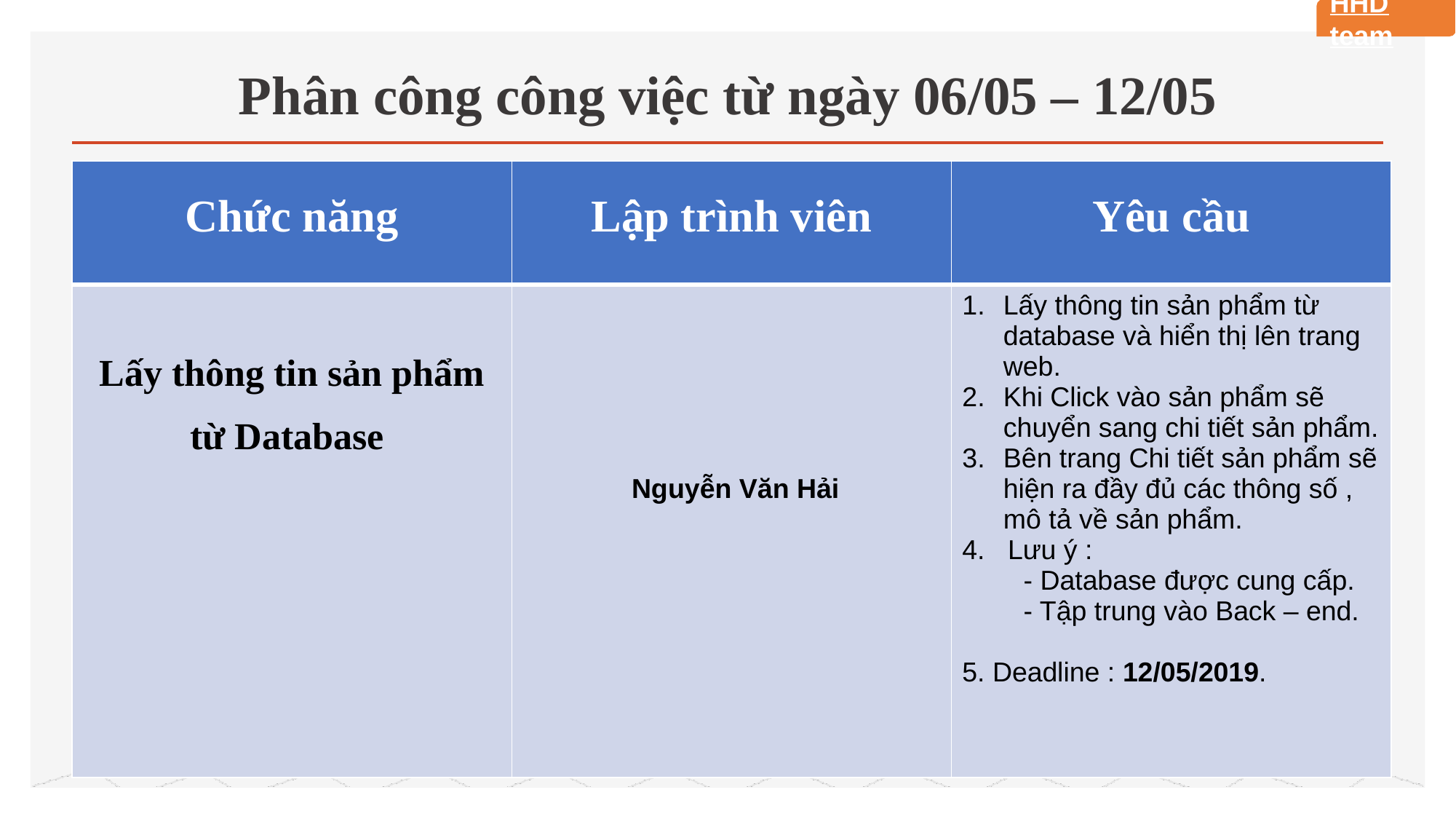

HHD team
# Phân công công việc từ ngày 06/05 – 12/05
| Chức năng | Lập trình viên | Yêu cầu |
| --- | --- | --- |
| Lấy thông tin sản phẩm từ Database | Nguyễn Văn Hải | Lấy thông tin sản phẩm từ database và hiển thị lên trang web. Khi Click vào sản phẩm sẽ chuyển sang chi tiết sản phẩm. Bên trang Chi tiết sản phẩm sẽ hiện ra đầy đủ các thông số , mô tả về sản phẩm. 4. Lưu ý : - Database được cung cấp. - Tập trung vào Back – end. 5. Deadline : 12/05/2019. |